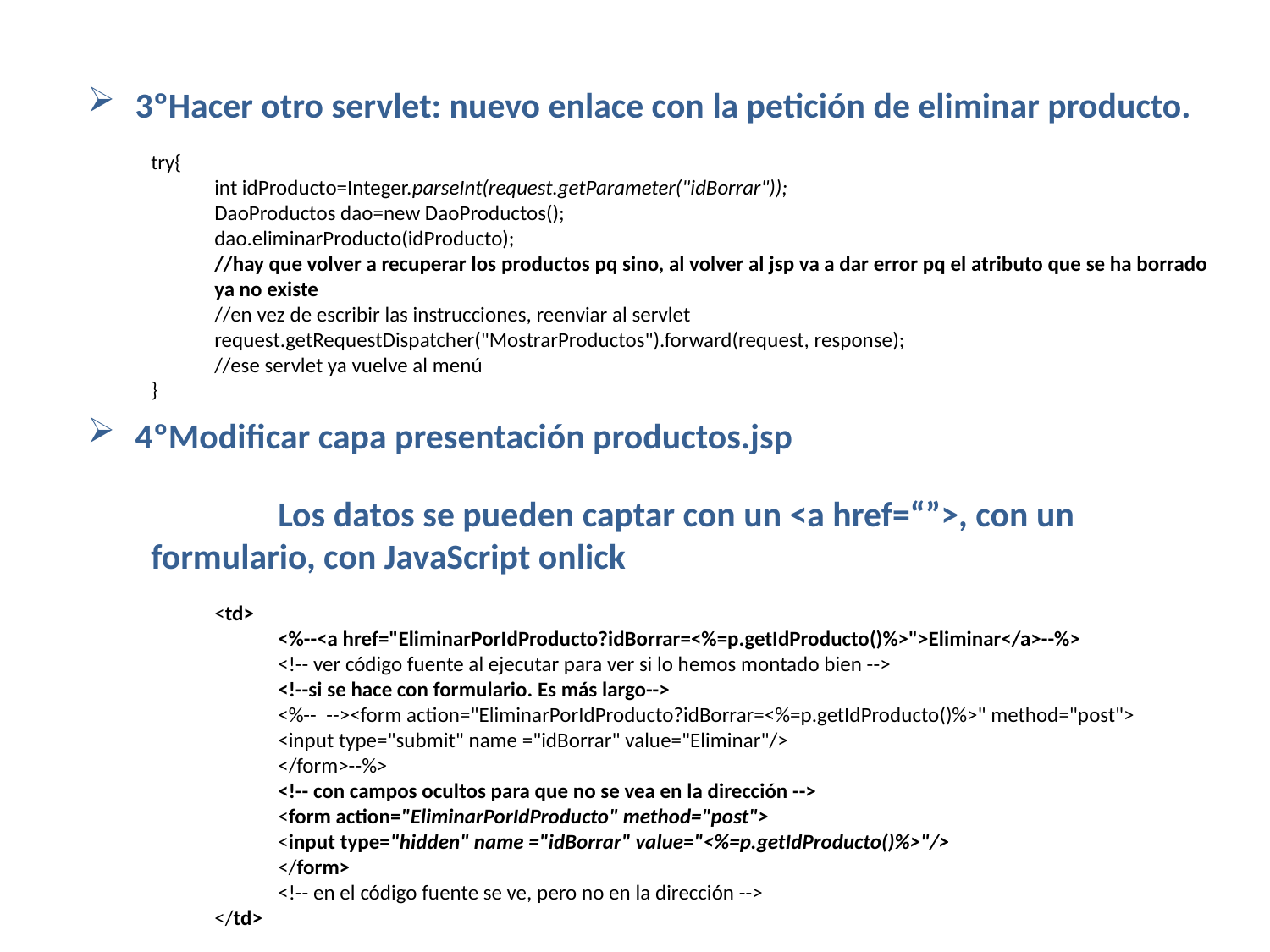

3ºHacer otro servlet: nuevo enlace con la petición de eliminar producto.
try{
int idProducto=Integer.parseInt(request.getParameter("idBorrar"));
DaoProductos dao=new DaoProductos();
dao.eliminarProducto(idProducto);
//hay que volver a recuperar los productos pq sino, al volver al jsp va a dar error pq el atributo que se ha borrado ya no existe
//en vez de escribir las instrucciones, reenviar al servlet
request.getRequestDispatcher("MostrarProductos").forward(request, response);
//ese servlet ya vuelve al menú
}
4ºModificar capa presentación productos.jsp
	Los datos se pueden captar con un <a href=“”>, con un formulario, con JavaScript onlick
<td>
             <%--<a href="EliminarPorIdProducto?idBorrar=<%=p.getIdProducto()%>">Eliminar</a>--%>
<!-- ver código fuente al ejecutar para ver si lo hemos montado bien -->
<!--si se hace con formulario. Es más largo-->
<%--  --><form action="EliminarPorIdProducto?idBorrar=<%=p.getIdProducto()%>" method="post">
<input type="submit" name ="idBorrar" value="Eliminar"/>
</form>--%>
<!-- con campos ocultos para que no se vea en la dirección -->
<form action="EliminarPorIdProducto" method="post">
<input type="hidden" name ="idBorrar" value="<%=p.getIdProducto()%>"/>
</form>
<!-- en el código fuente se ve, pero no en la dirección -->
</td>